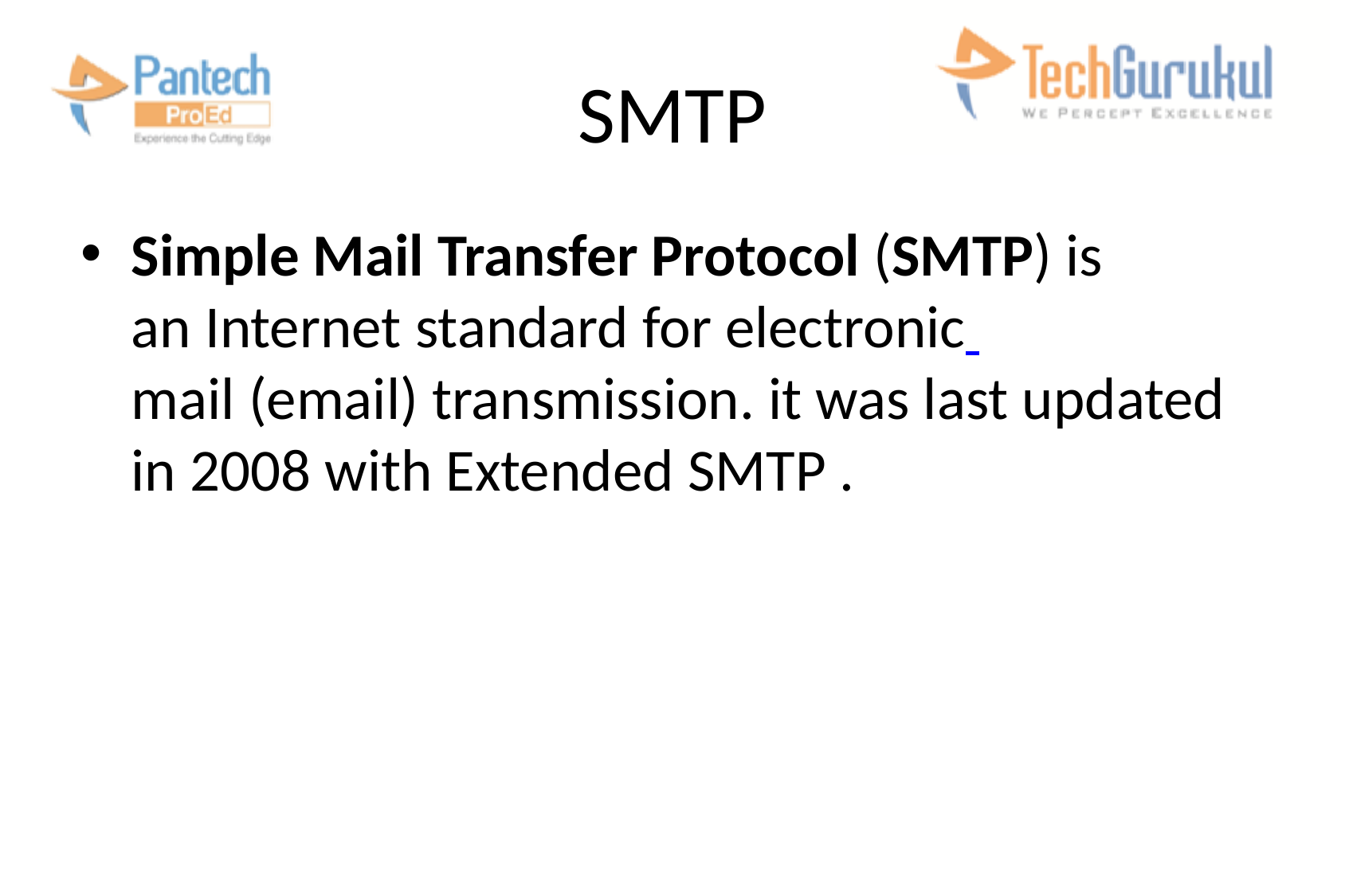

# SMTP
Simple Mail Transfer Protocol (SMTP) is an Internet standard for electronic mail (email) transmission. it was last updated in 2008 with Extended SMTP .